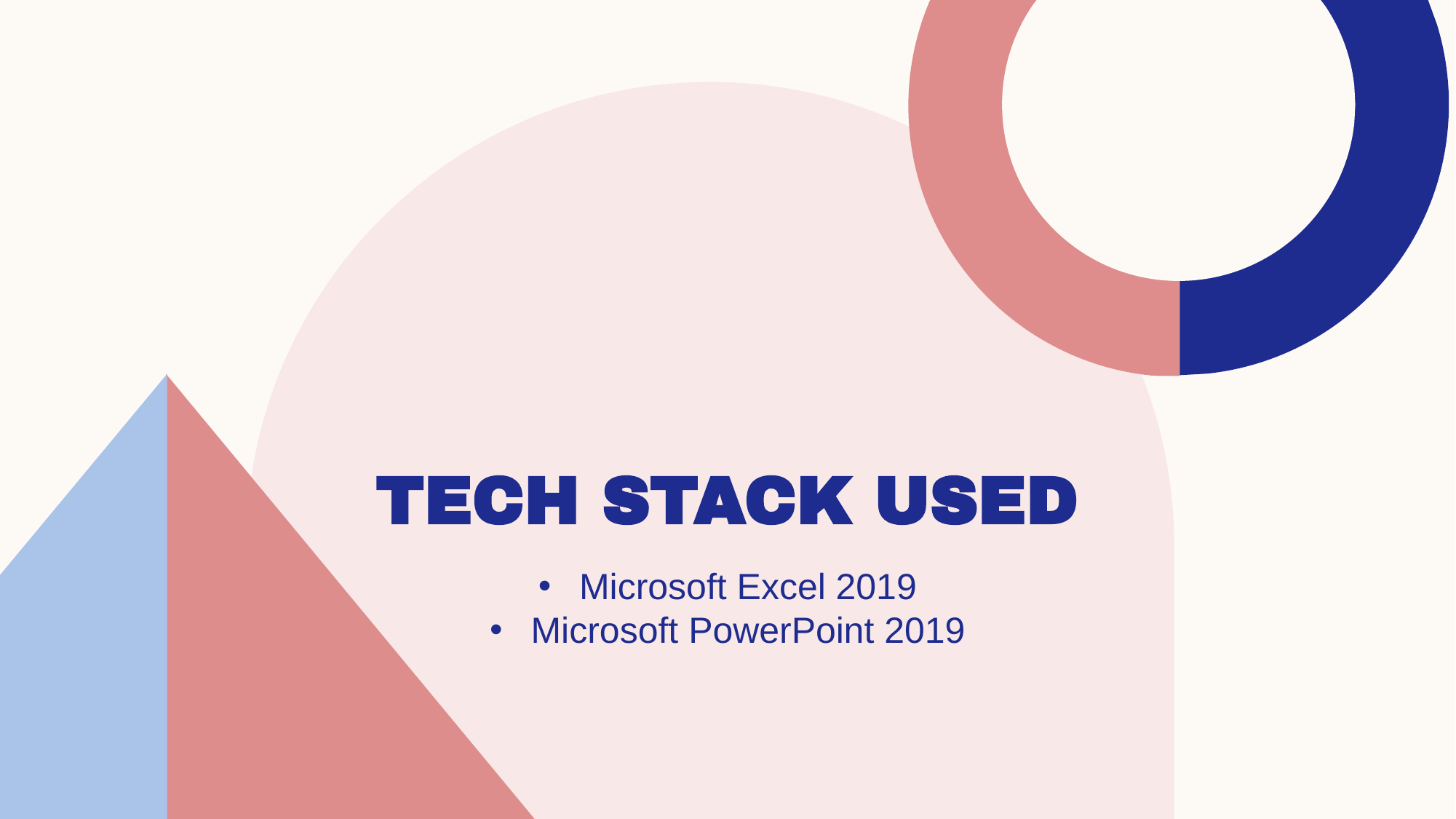

# Tech stack used
Microsoft Excel 2019
Microsoft PowerPoint 2019